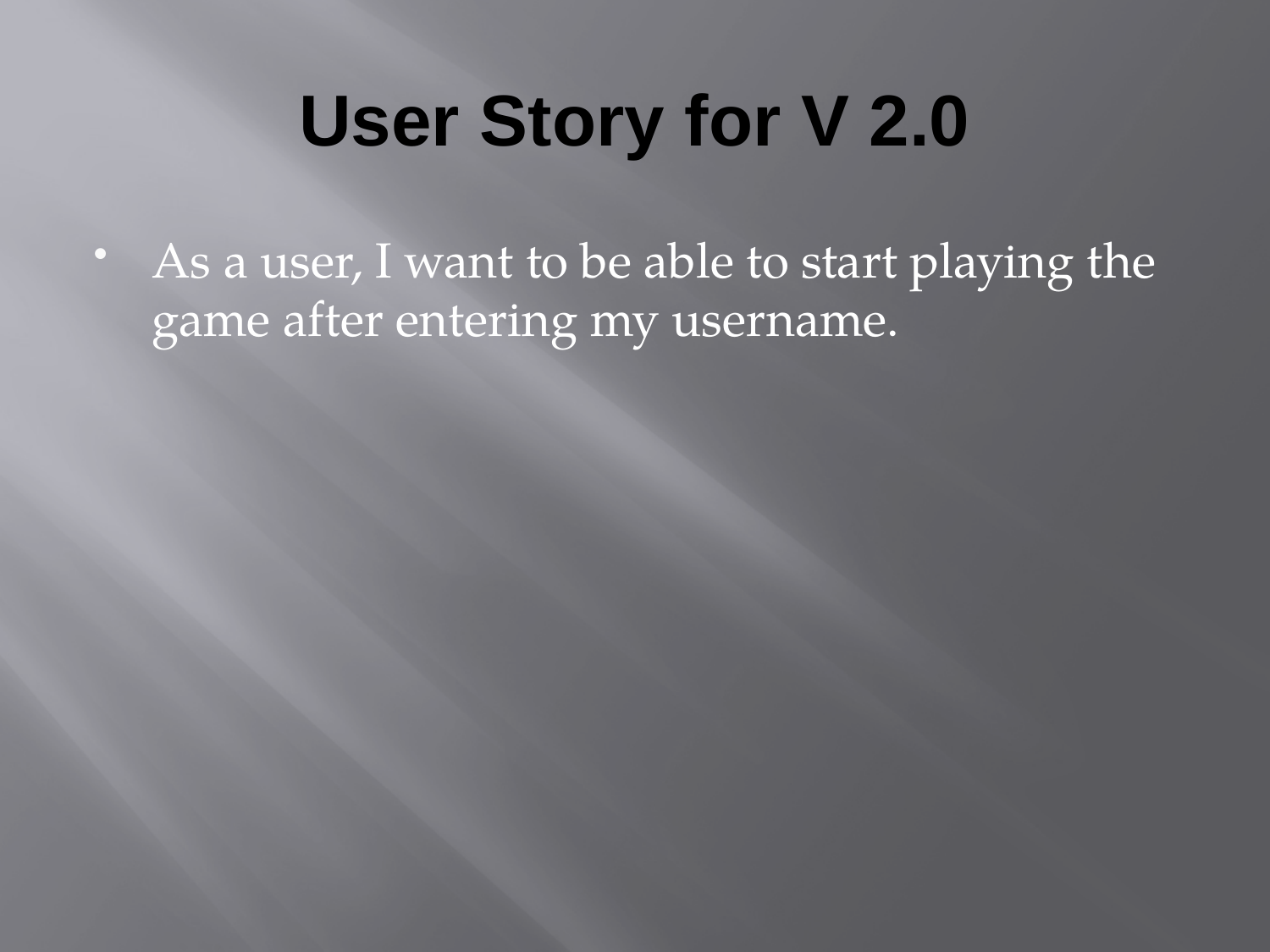

# User Story for V 2.0
As a user, I want to be able to start playing the game after entering my username.